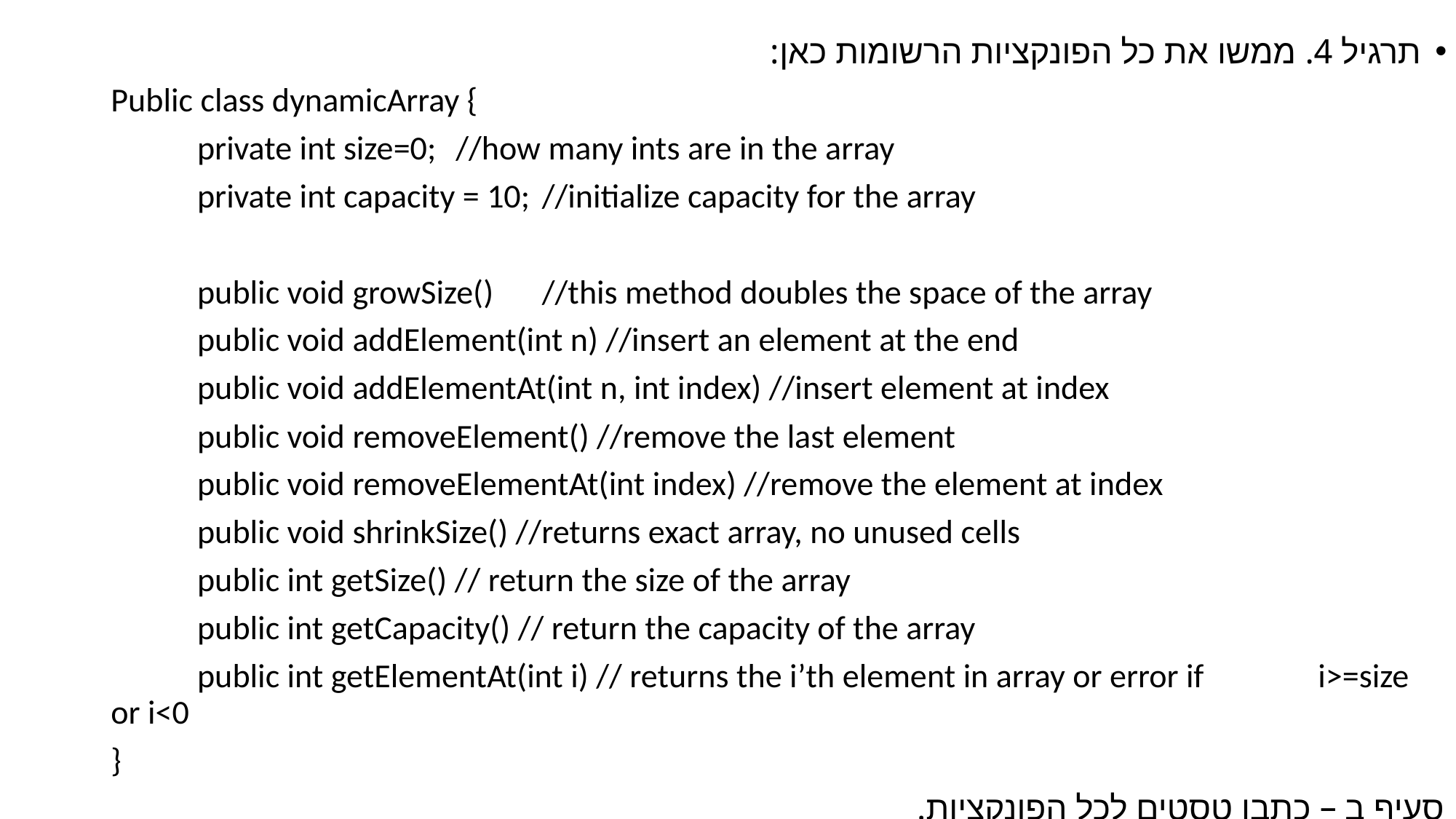

תרגיל 4. ממשו את כל הפונקציות הרשומות כאן:
Public class dynamicArray {
	private int size=0;	//how many ints are in the array
	private int capacity = 10;	//initialize capacity for the array

	public void growSize()	//this method doubles the space of the array
	public void addElement(int n) //insert an element at the end
	public void addElementAt(int n, int index) //insert element at index
	public void removeElement() //remove the last element
	public void removeElementAt(int index) //remove the element at index
	public void shrinkSize() //returns exact array, no unused cells
	public int getSize() // return the size of the array
	public int getCapacity() // return the capacity of the array
	public int getElementAt(int i) // returns the i’th element in array or error if        	i>=size or i<0
}
סעיף ב – כתבו טסטים לכל הפונקציות.